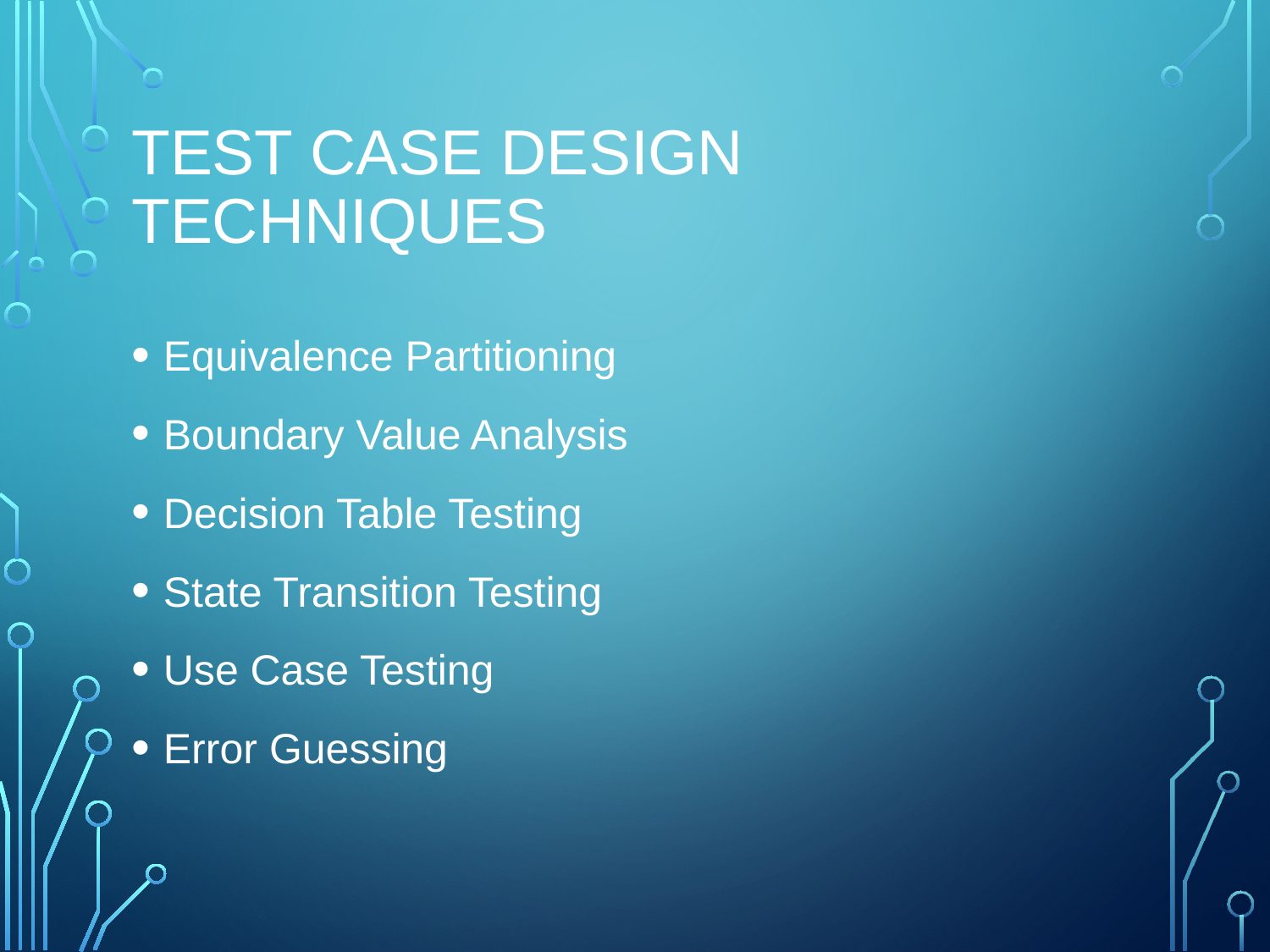

# Test Case Design Techniques
Equivalence Partitioning
Boundary Value Analysis
Decision Table Testing
State Transition Testing
Use Case Testing
Error Guessing